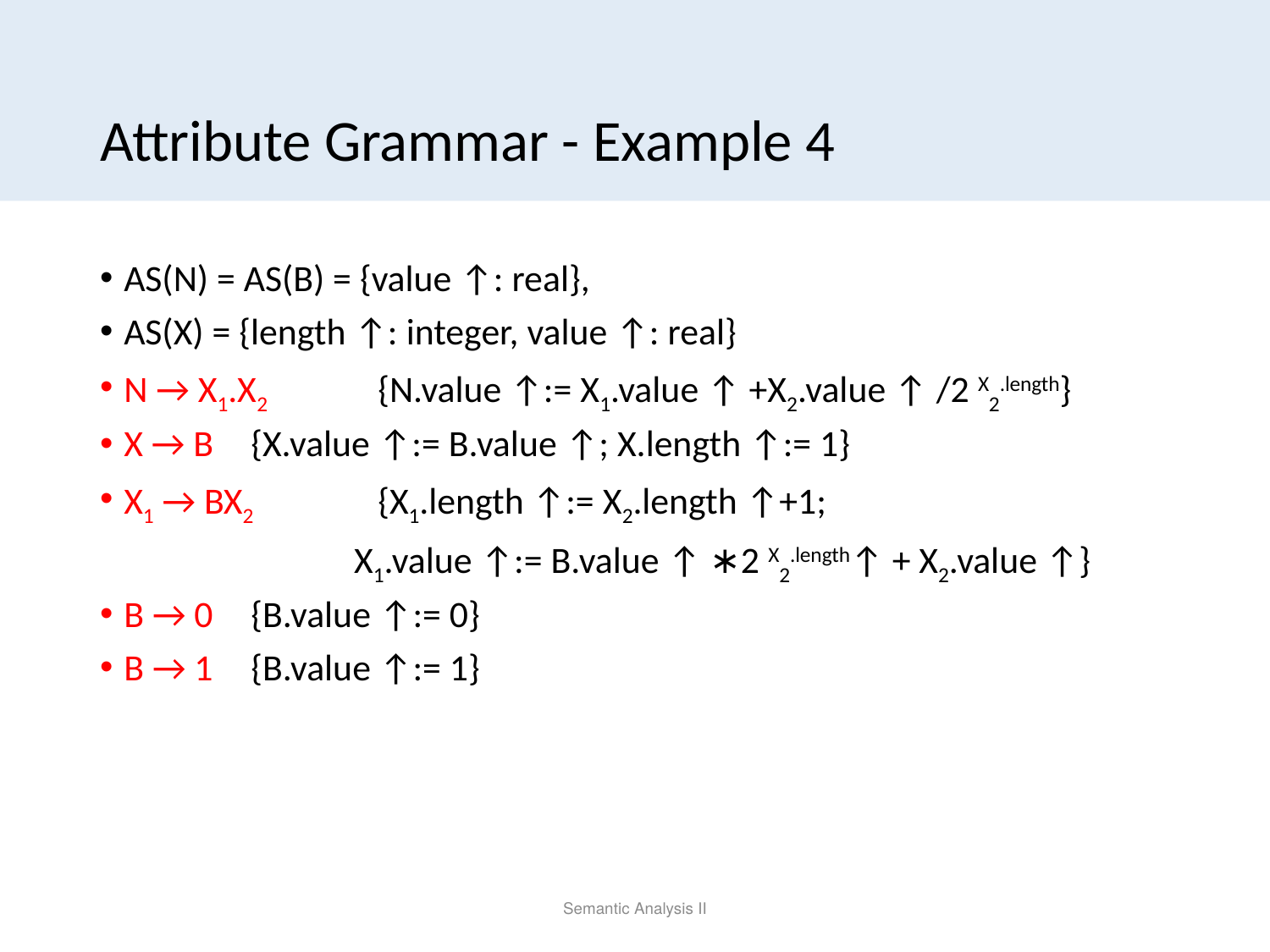

# Attribute Grammar - Example 4
AS(N) = AS(B) = {value ↑: real},
AS(X) = {length ↑: integer, value ↑: real}
N → X1.X2 	{N.value ↑:= X1.value ↑ +X2.value ↑ /2 X2.length}
X → B 	{X.value ↑:= B.value ↑; X.length ↑:= 1}
X1 → BX2 	{X1.length ↑:= X2.length ↑+1;
		X1.value ↑:= B.value ↑ ∗2 X2.length↑ + X2.value ↑}
B → 0 	{B.value ↑:= 0}
B → 1 	{B.value ↑:= 1}
Semantic Analysis II